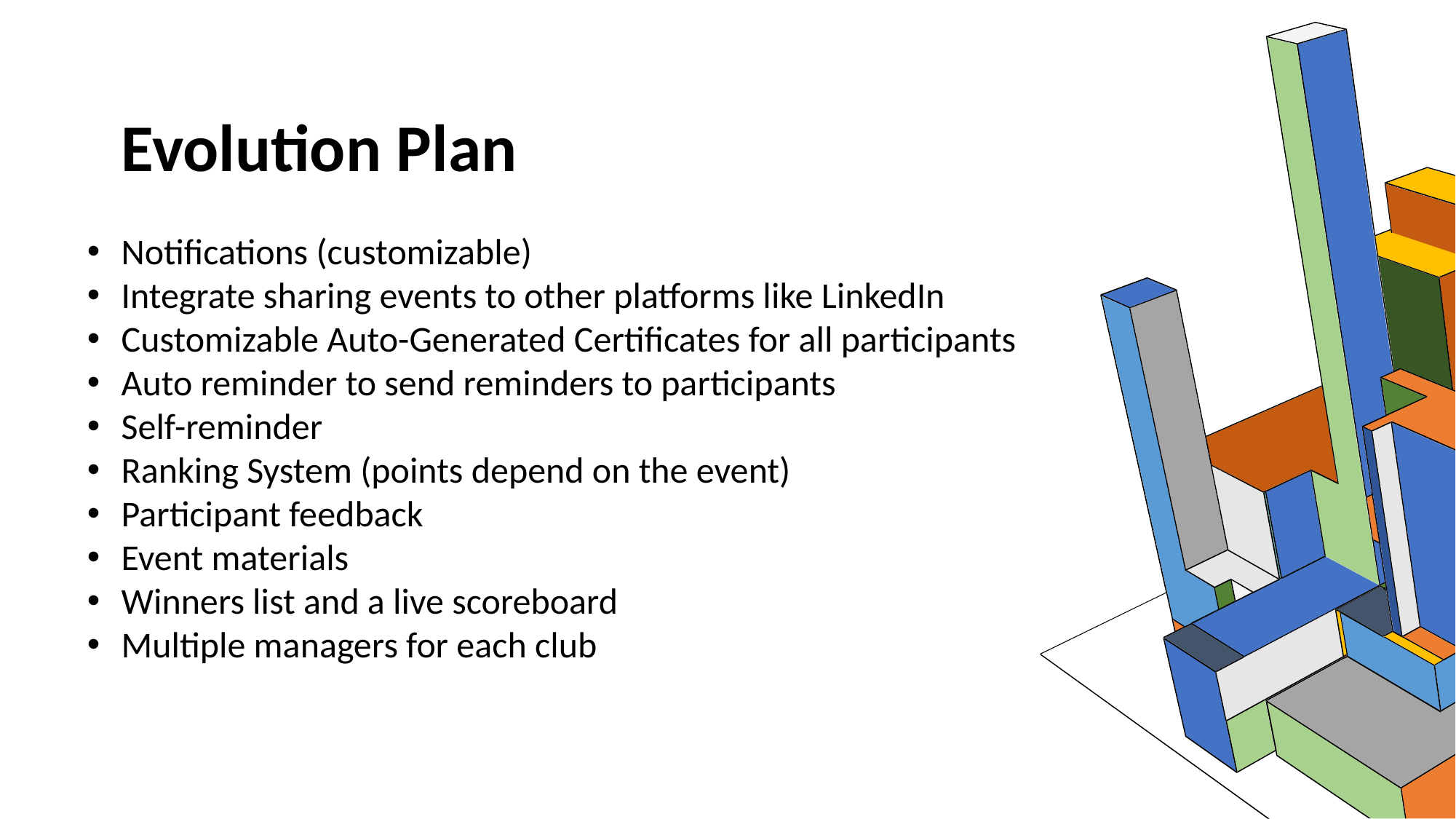

Evolution Plan
Notifications (customizable)
Integrate sharing events to other platforms like LinkedIn
Customizable Auto-Generated Certificates for all participants
Auto reminder to send reminders to participants
Self-reminder
Ranking System (points depend on the event)
Participant feedback
Event materials
Winners list and a live scoreboard
Multiple managers for each club